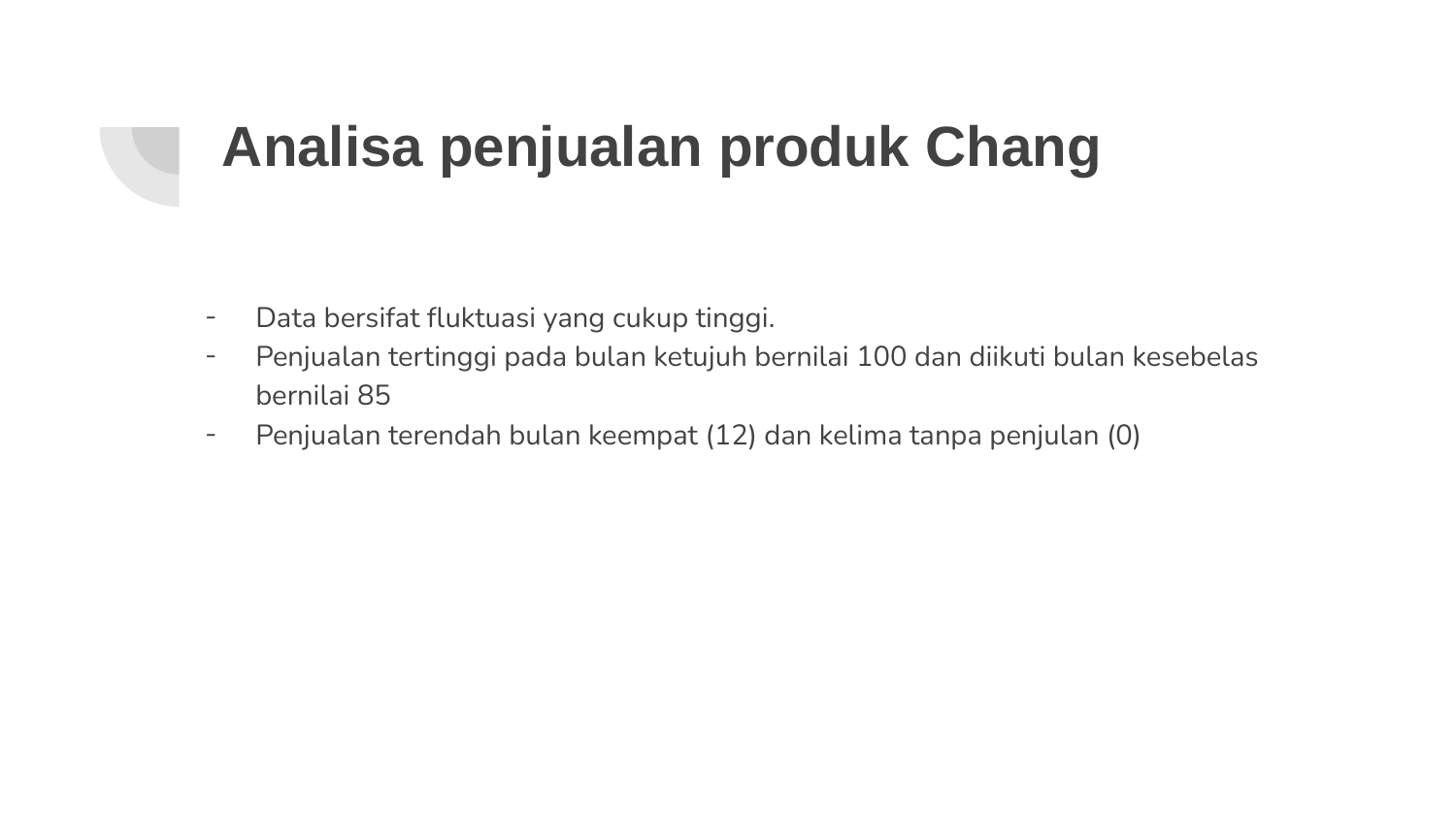

# Analisa penjualan produk Chang
Data bersifat fluktuasi yang cukup tinggi.
Penjualan tertinggi pada bulan ketujuh bernilai 100 dan diikuti bulan kesebelas bernilai 85
Penjualan terendah bulan keempat (12) dan kelima tanpa penjulan (0)